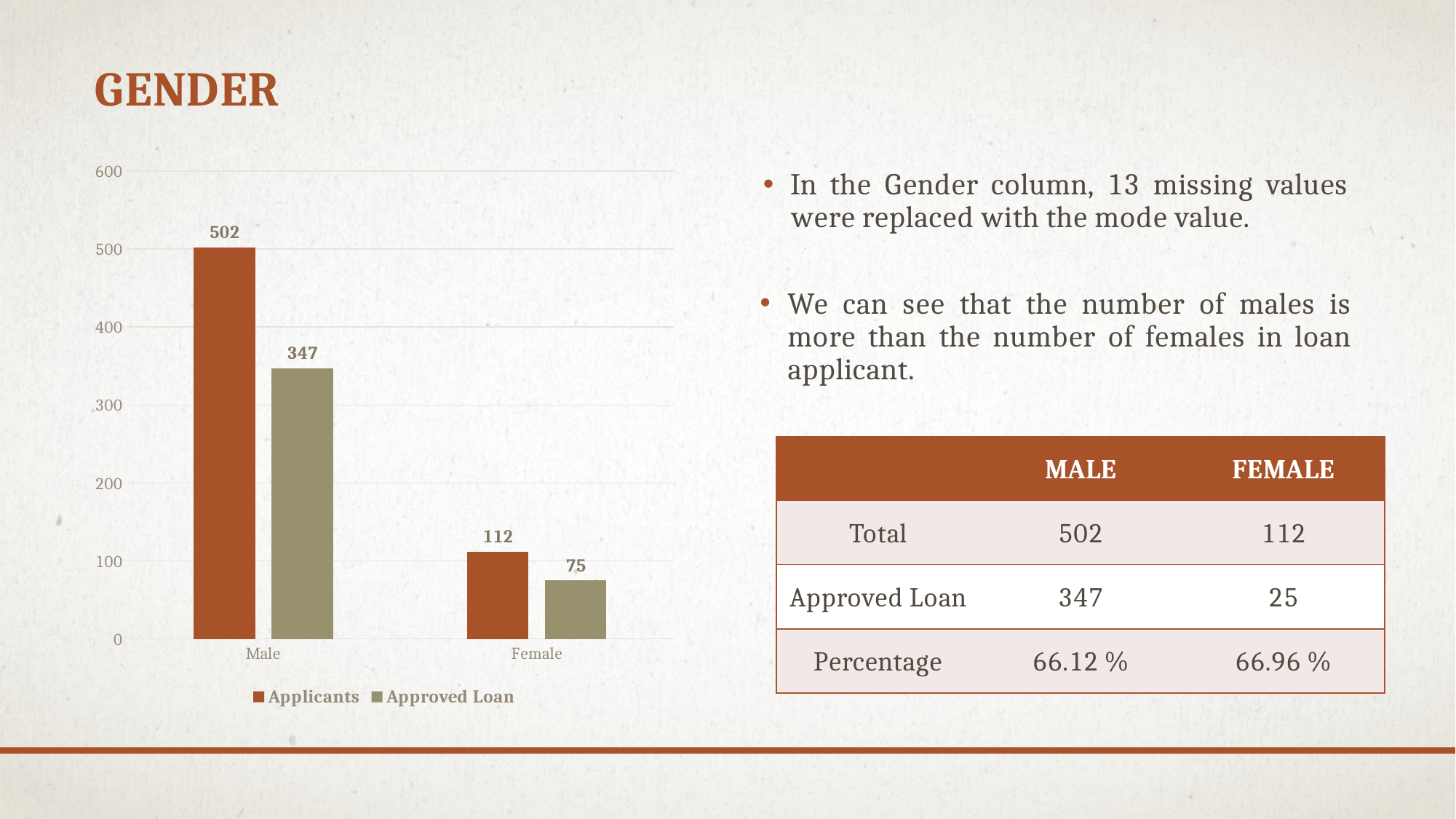

# Gender

### Chart

| Category |  |  |
|---|---|---|
| Male | 502.0 | 347.0 |
| Female | 112.0 | 75.0 |
In the Gender column, 13 missing values were replaced with the mode value.
We can see that the number of males is more than the number of females in loan applicant.

|  | MALE | FEMALE |
| --- | --- | --- |
| Total | 502 | 112 |
| Approved Loan | 347 | 25 |
| Percentage | 66.12 % | 66.96 % |